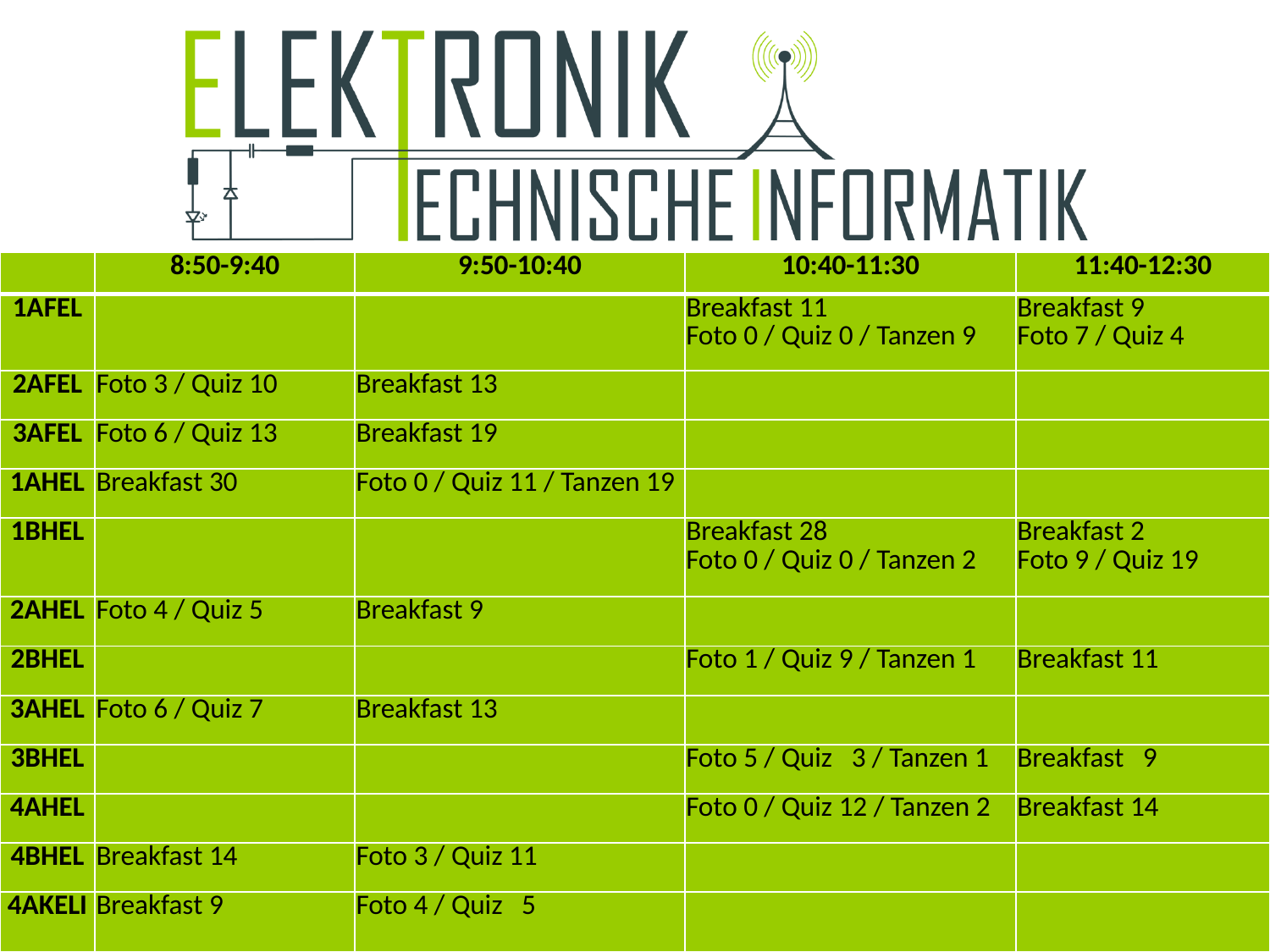

|  | 8:50-9:40 | 9:50-10:40 | 10:40-11:30 | 11:40-12:30 |
| --- | --- | --- | --- | --- |
| 1AFEL |  |  | Breakfast 11 Foto 0 / Quiz 0 / Tanzen 9 | Breakfast 9 Foto 7 / Quiz 4 |
| 2AFEL | Foto 3 / Quiz 10 | Breakfast 13 |  |  |
| 3AFEL | Foto 6 / Quiz 13 | Breakfast 19 |  |  |
| 1AHEL | Breakfast 30 | Foto 0 / Quiz 11 / Tanzen 19 |  |  |
| 1BHEL |  |  | Breakfast 28 Foto 0 / Quiz 0 / Tanzen 2 | Breakfast 2 Foto 9 / Quiz 19 |
| 2AHEL | Foto 4 / Quiz 5 | Breakfast 9 |  |  |
| 2BHEL |  |  | Foto 1 / Quiz 9 / Tanzen 1 | Breakfast 11 |
| 3AHEL | Foto 6 / Quiz 7 | Breakfast 13 |  |  |
| 3BHEL |  |  | Foto 5 / Quiz 3 / Tanzen 1 | Breakfast 9 |
| 4AHEL |  |  | Foto 0 / Quiz 12 / Tanzen 2 | Breakfast 14 |
| 4BHEL | Breakfast 14 | Foto 3 / Quiz 11 |  |  |
| 4AKELI | Breakfast 9 | Foto 4 / Quiz 5 |  |  |
# Klasseneinteilung: